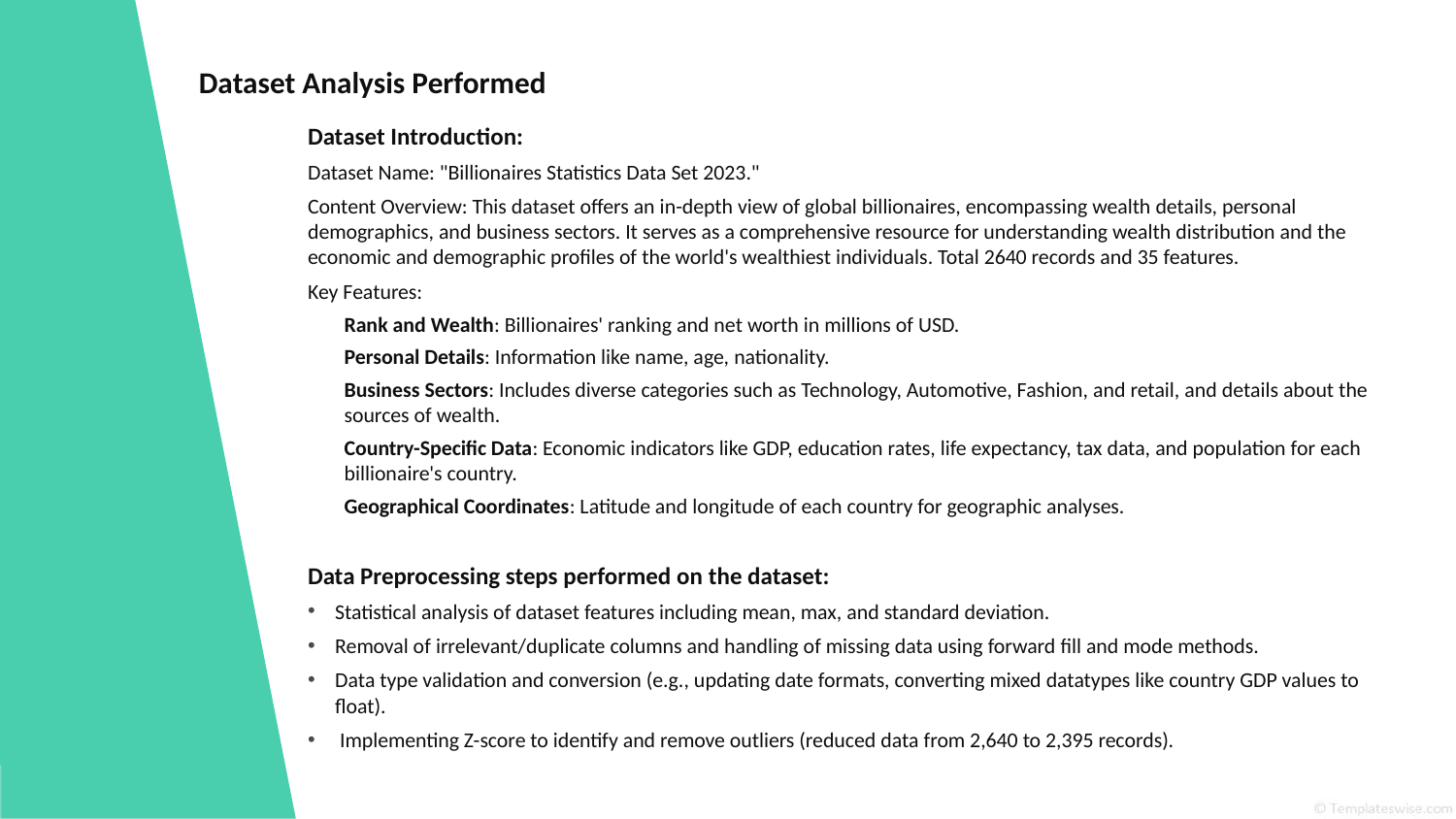

# Dataset Analysis Performed
Dataset Introduction:
Dataset Name: "Billionaires Statistics Data Set 2023."
Content Overview: This dataset offers an in-depth view of global billionaires, encompassing wealth details, personal demographics, and business sectors. It serves as a comprehensive resource for understanding wealth distribution and the economic and demographic profiles of the world's wealthiest individuals. Total 2640 records and 35 features.
Key Features:
Rank and Wealth: Billionaires' ranking and net worth in millions of USD.
Personal Details: Information like name, age, nationality.
Business Sectors: Includes diverse categories such as Technology, Automotive, Fashion, and retail, and details about the sources of wealth.
Country-Specific Data: Economic indicators like GDP, education rates, life expectancy, tax data, and population for each billionaire's country.
Geographical Coordinates: Latitude and longitude of each country for geographic analyses.

Data Preprocessing steps performed on the dataset:
Statistical analysis of dataset features including mean, max, and standard deviation.
Removal of irrelevant/duplicate columns and handling of missing data using forward fill and mode methods.
Data type validation and conversion (e.g., updating date formats, converting mixed datatypes like country GDP values to float).
 Implementing Z-score to identify and remove outliers (reduced data from 2,640 to 2,395 records).